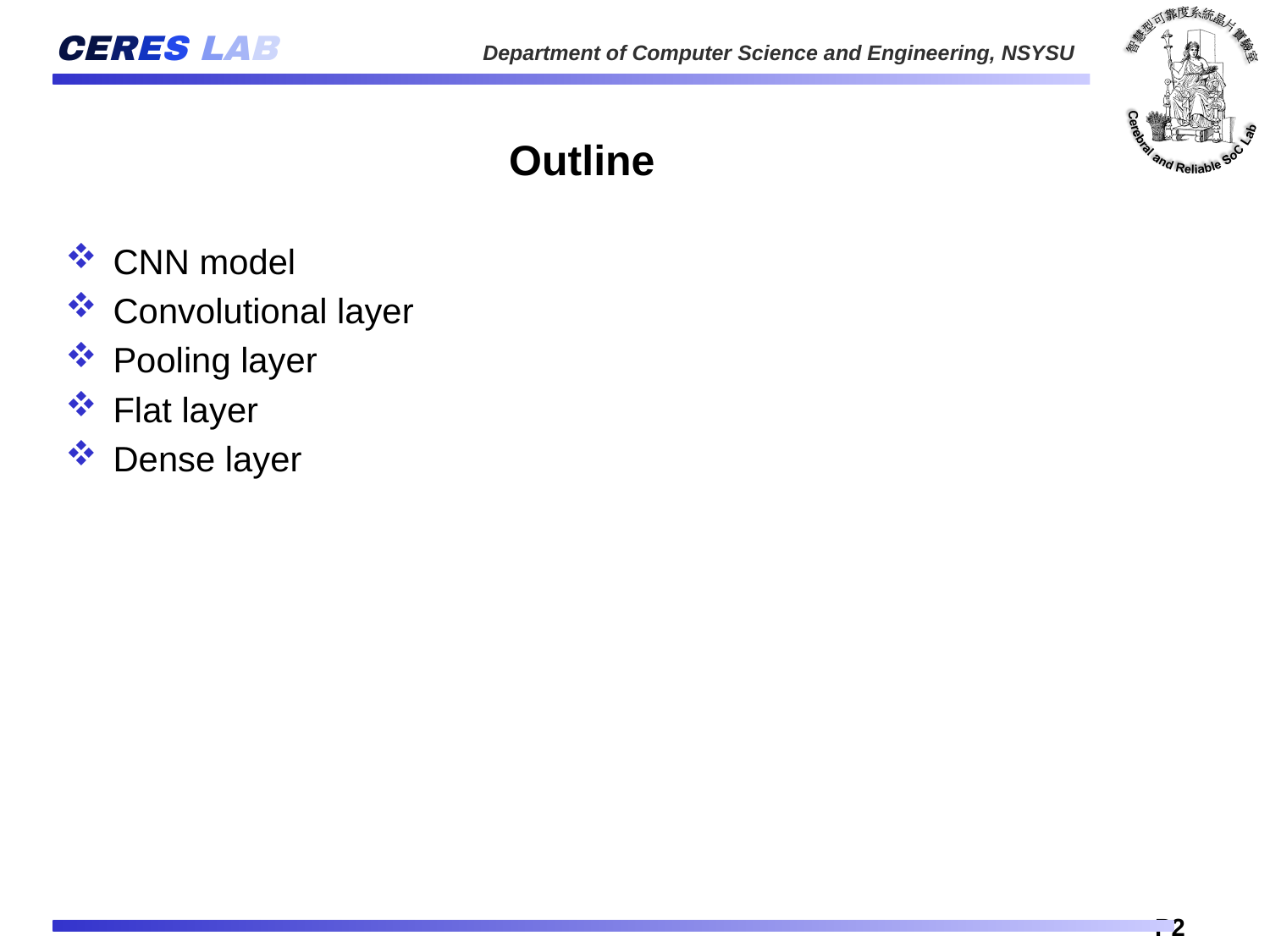

# Outline
CNN model
Convolutional layer
Pooling layer
Flat layer
Dense layer